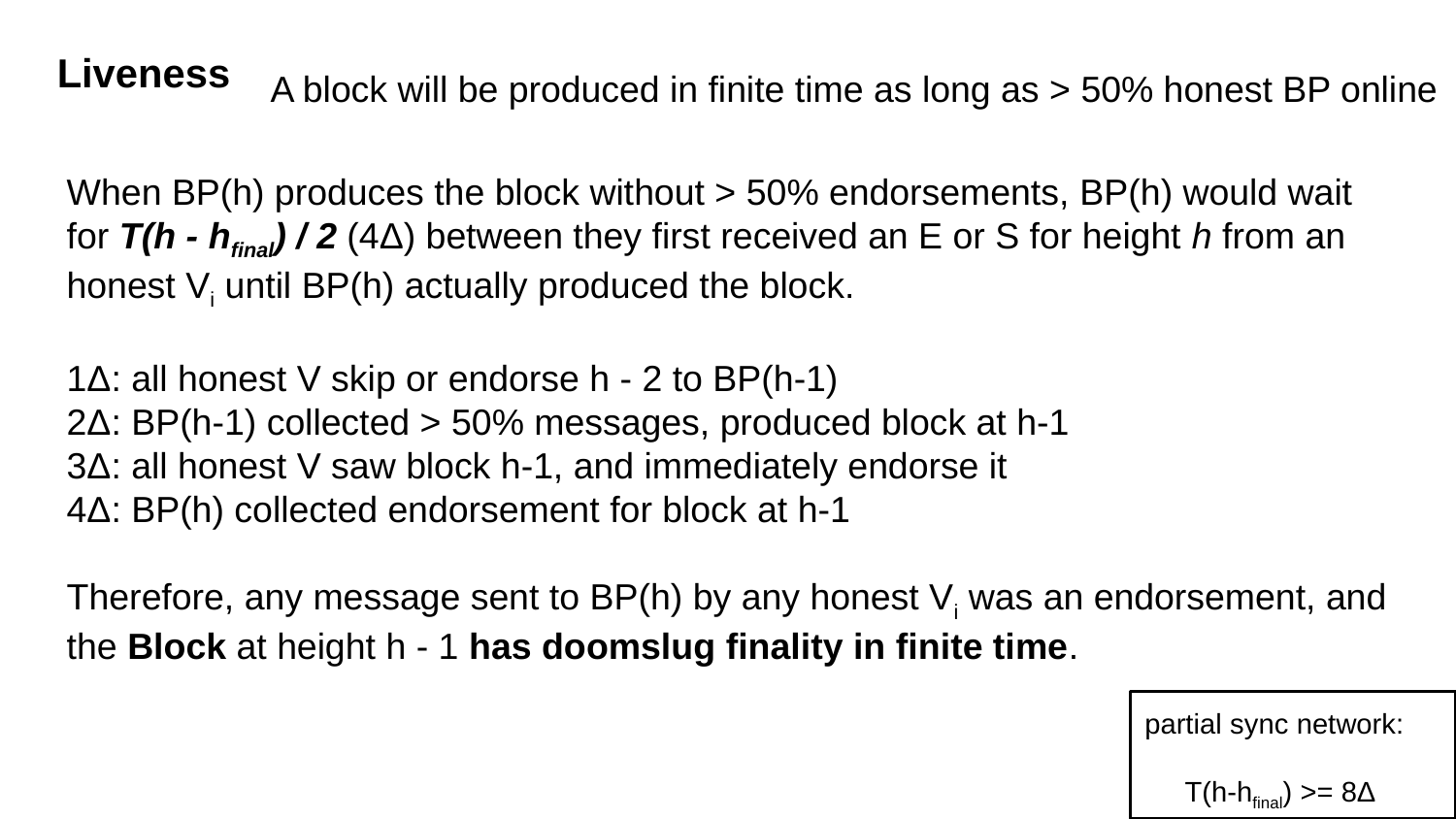

Liveness
A block will be produced in finite time as long as > 50% honest BP online
When BP(h) produces the block without > 50% endorsements, BP(h) would wait for T(h - hfinal) / 2 (4Δ) between they first received an E or S for height h from an honest Vi until BP(h) actually produced the block.

1Δ: all honest V skip or endorse h - 2 to BP(h-1)
2Δ: BP(h-1) collected > 50% messages, produced block at h-1
3Δ: all honest V saw block h-1, and immediately endorse it
4Δ: BP(h) collected endorsement for block at h-1

Therefore, any message sent to BP(h) by any honest Vi was an endorsement, and the Block at height h - 1 has doomslug finality in finite time.
partial sync network:

     T(h-hfinal) >= 8Δ